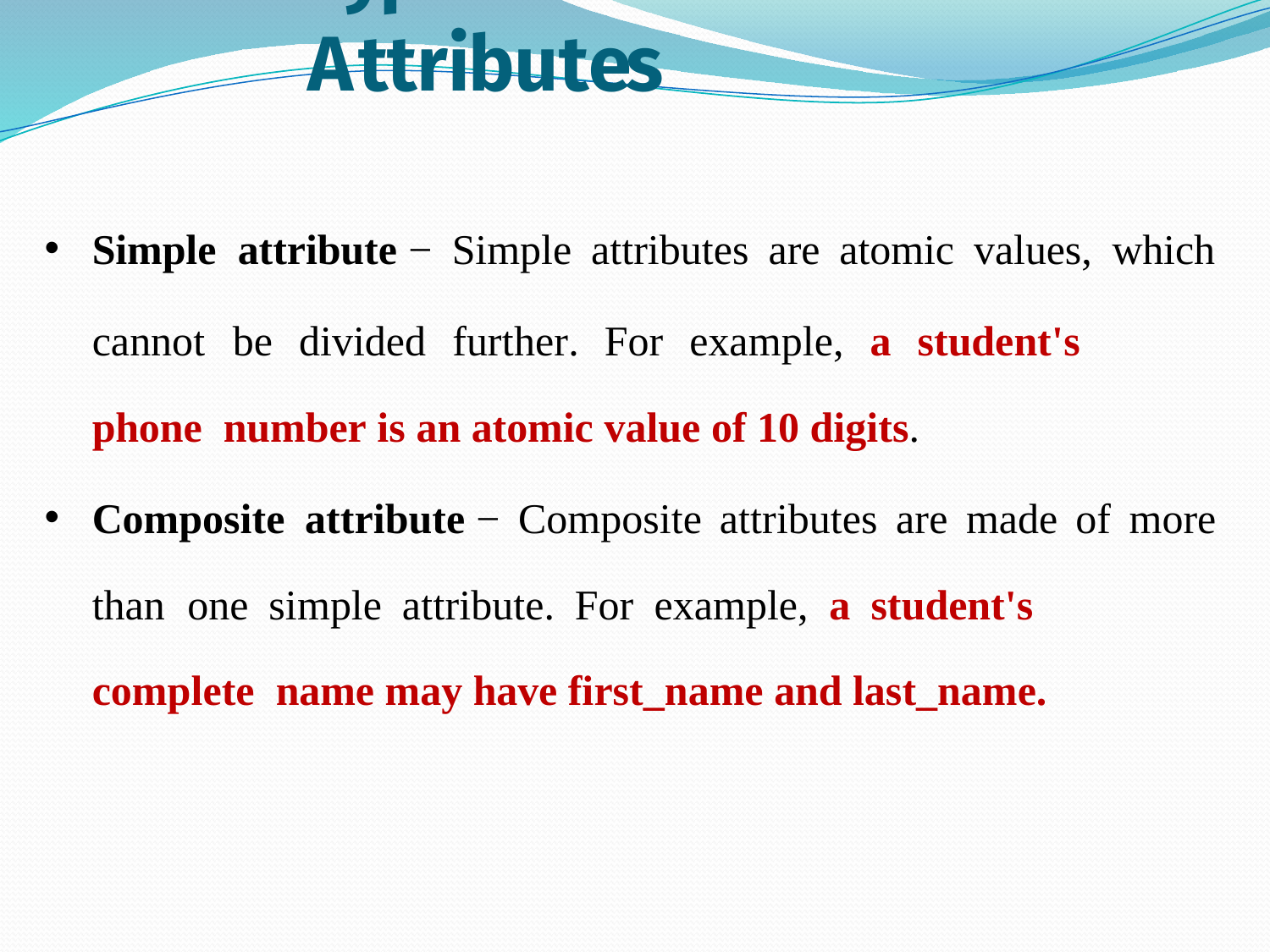

# Types of Attributes
•
Simple	attribute −	Simple	attributes	are	atomic	values,	which
cannot	be	divided	further.	For	example,	a	student's	phone  number is an atomic value of 10 digits.
•
Composite	attribute −	Composite	attributes	are	made	of	more
than	one	simple	attribute.	For	example,	a	student's	complete  name may have first_name and last_name.